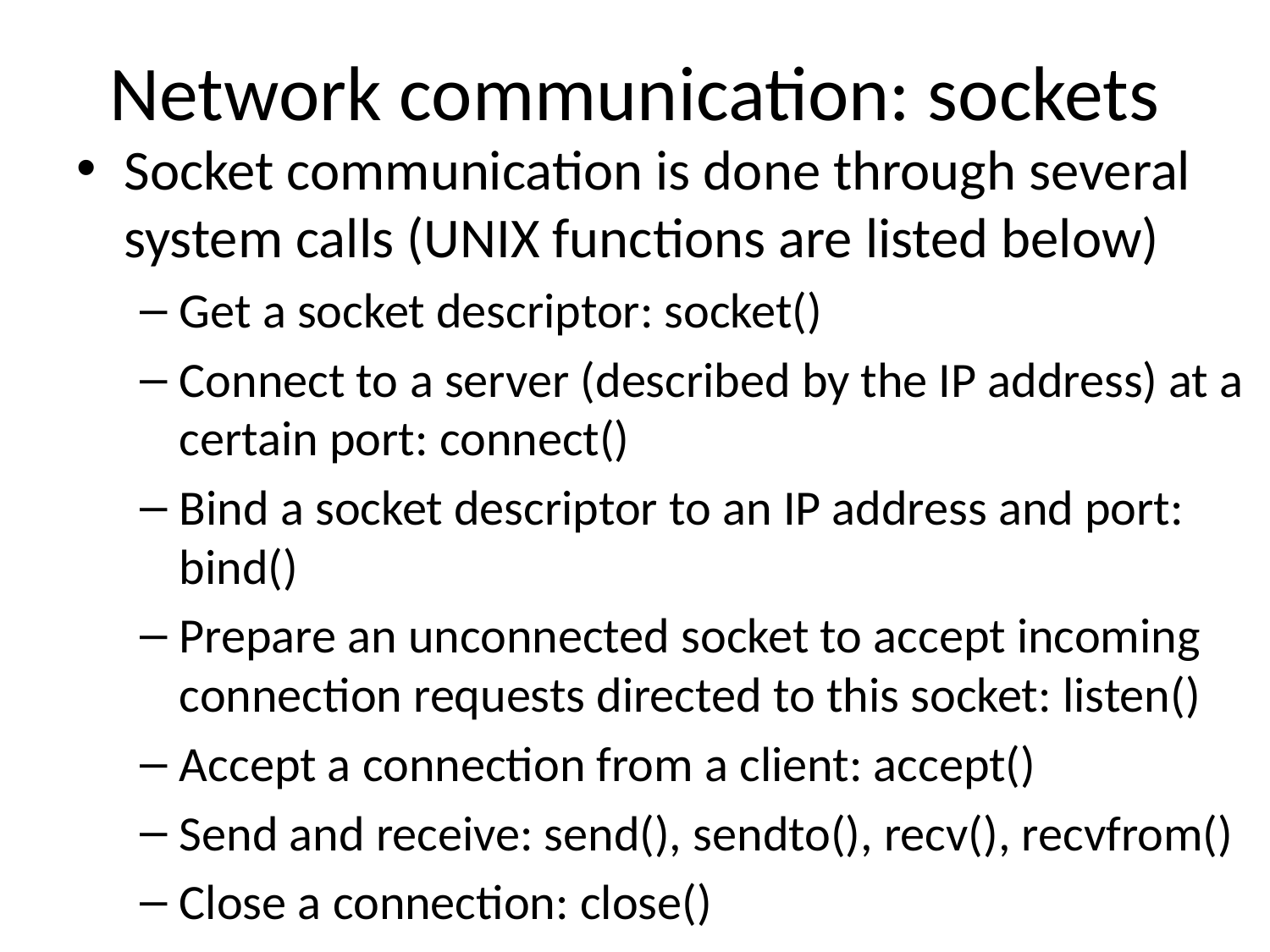

# Network communication: sockets
Socket communication is done through several system calls (UNIX functions are listed below)
Get a socket descriptor: socket()
Connect to a server (described by the IP address) at a certain port: connect()
Bind a socket descriptor to an IP address and port: bind()
Prepare an unconnected socket to accept incoming connection requests directed to this socket: listen()
Accept a connection from a client: accept()
Send and receive: send(), sendto(), recv(), recvfrom()
Close a connection: close()